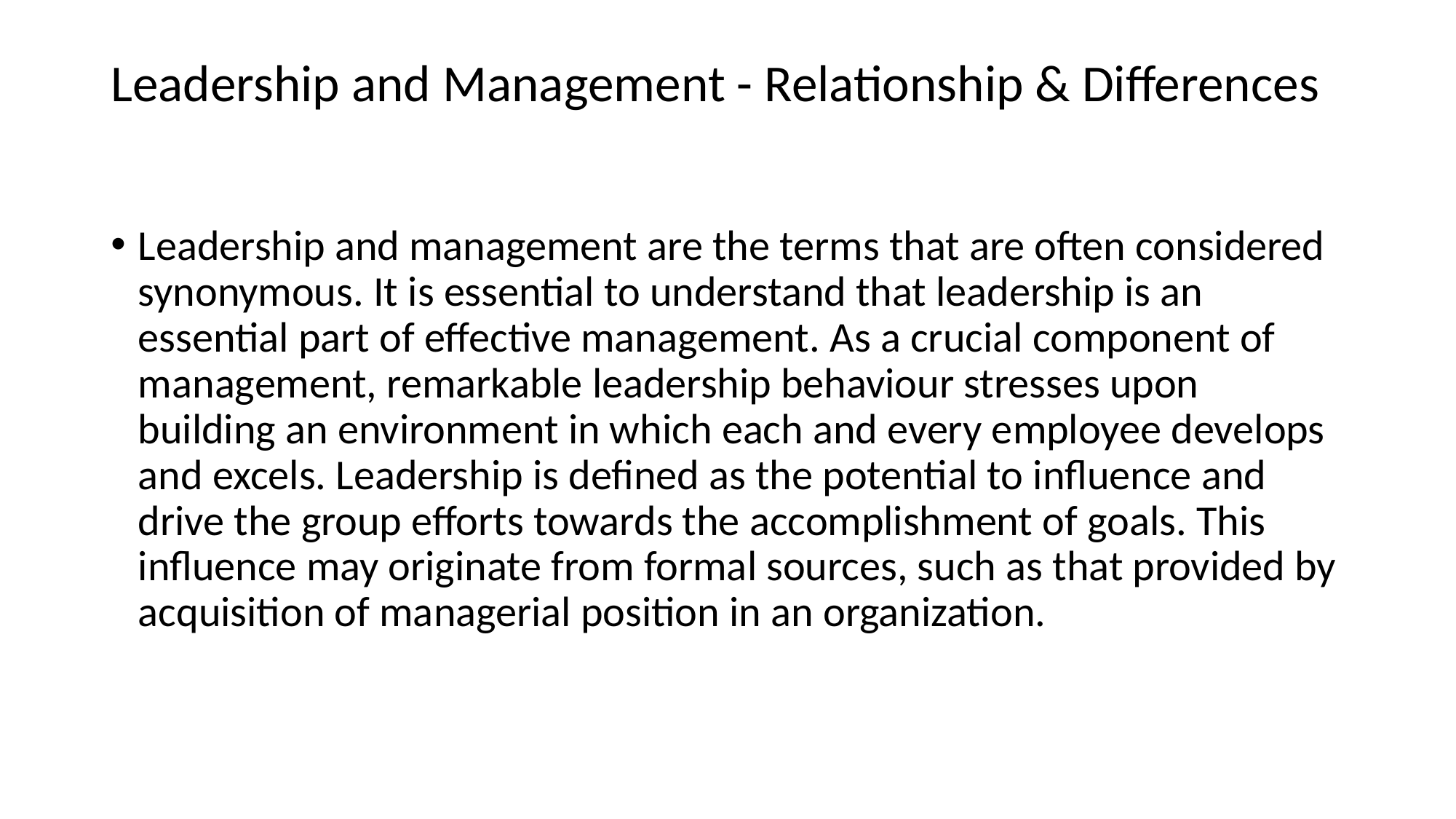

# Leadership and Management - Relationship & Differences
Leadership and management are the terms that are often considered synonymous. It is essential to understand that leadership is an essential part of effective management. As a crucial component of management, remarkable leadership behaviour stresses upon building an environment in which each and every employee develops and excels. Leadership is defined as the potential to influence and drive the group efforts towards the accomplishment of goals. This influence may originate from formal sources, such as that provided by acquisition of managerial position in an organization.